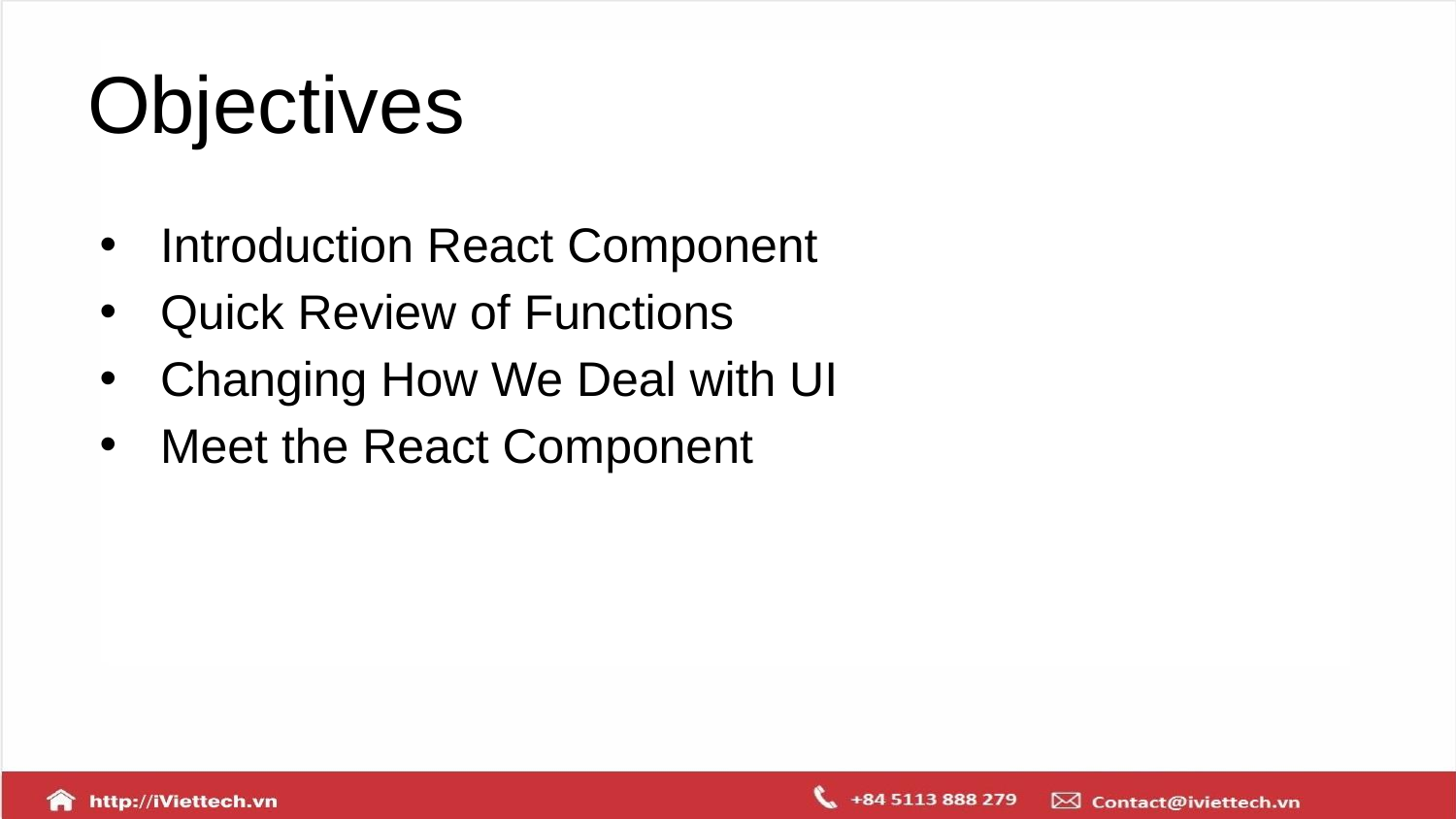

# Objectives
Introduction React Component
Quick Review of Functions
Changing How We Deal with UI
Meet the React Component